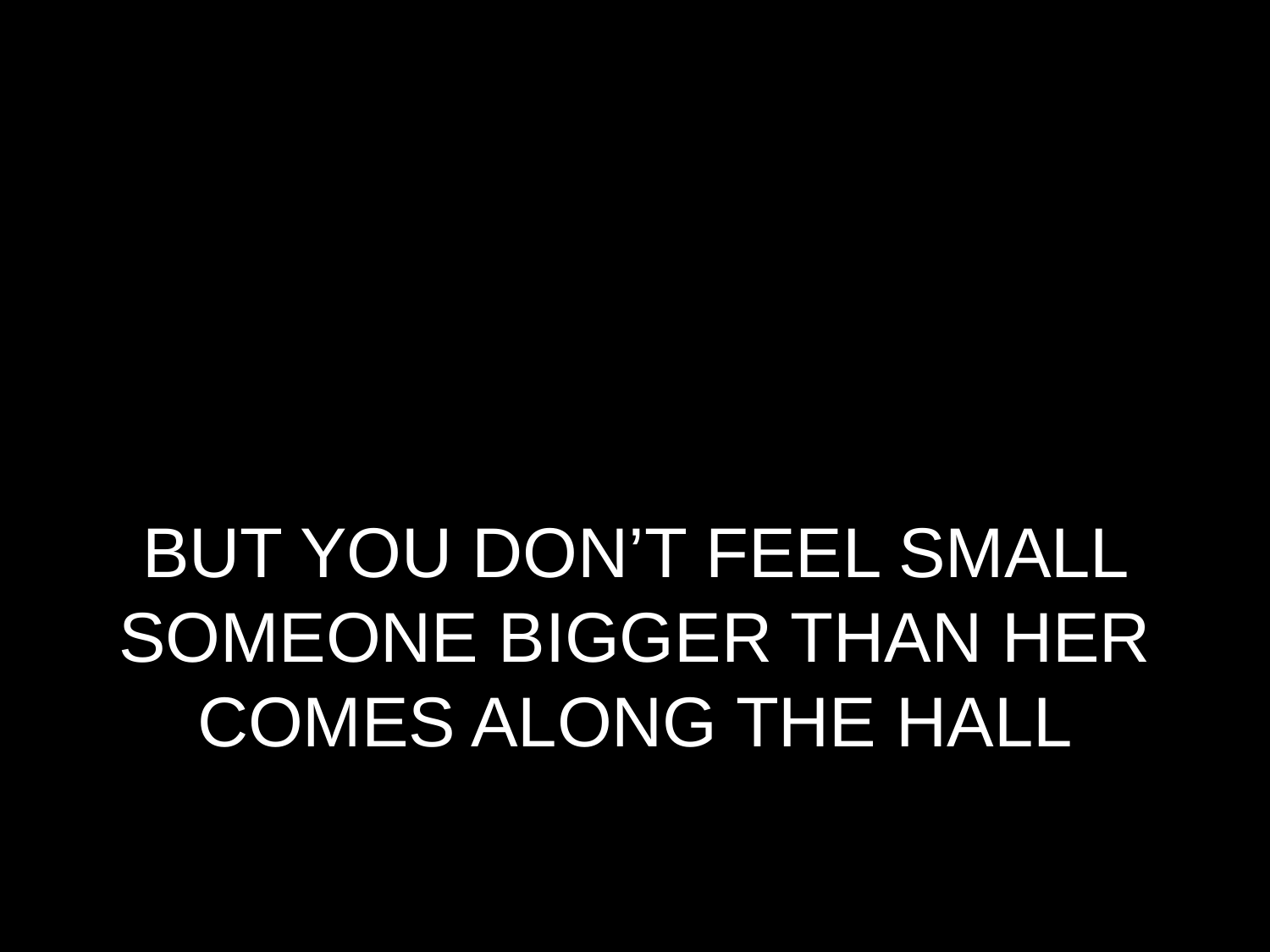

# BUT YOU DON’T FEEL SMALL SOMEONE BIGGER THAN HER COMES ALONG THE HALL